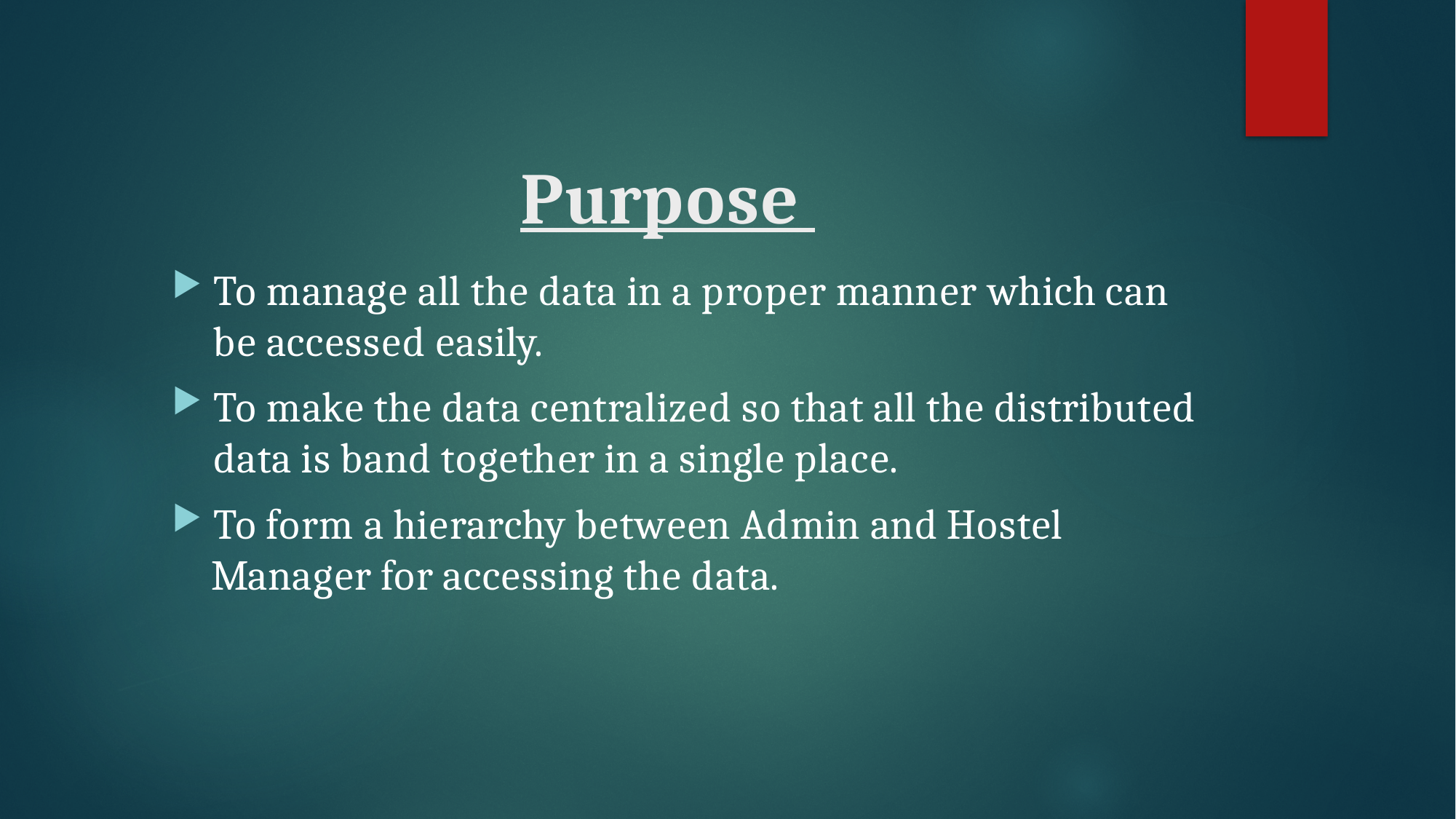

# Purpose
To manage all the data in a proper manner which can be accessed easily.
To make the data centralized so that all the distributed data is band together in a single place.
To form a hierarchy between Admin and Hostel Manager for accessing the data.